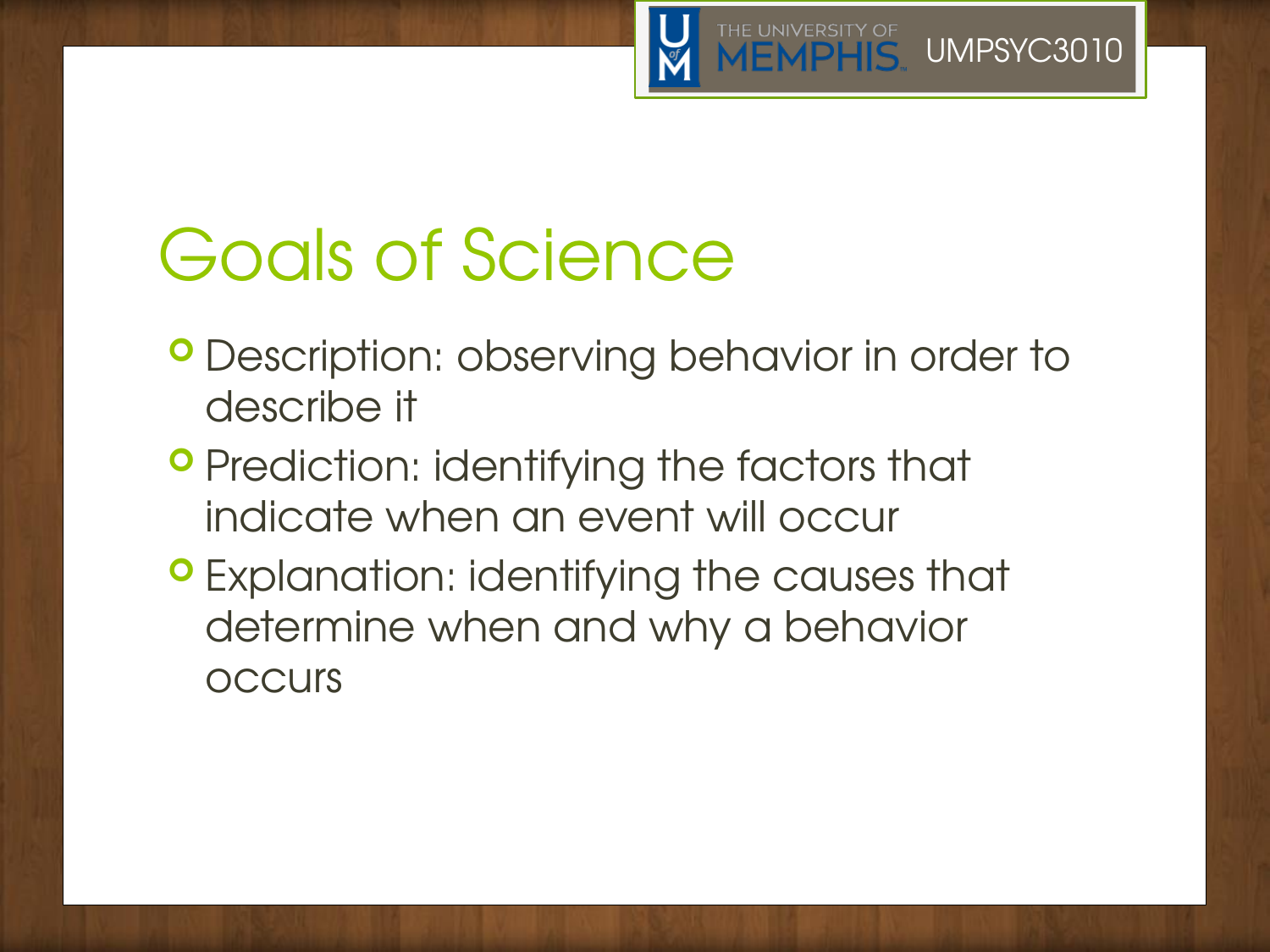

# Goals of Science
Description: observing behavior in order to describe it
Prediction: identifying the factors that indicate when an event will occur
Explanation: identifying the causes that determine when and why a behavior occurs